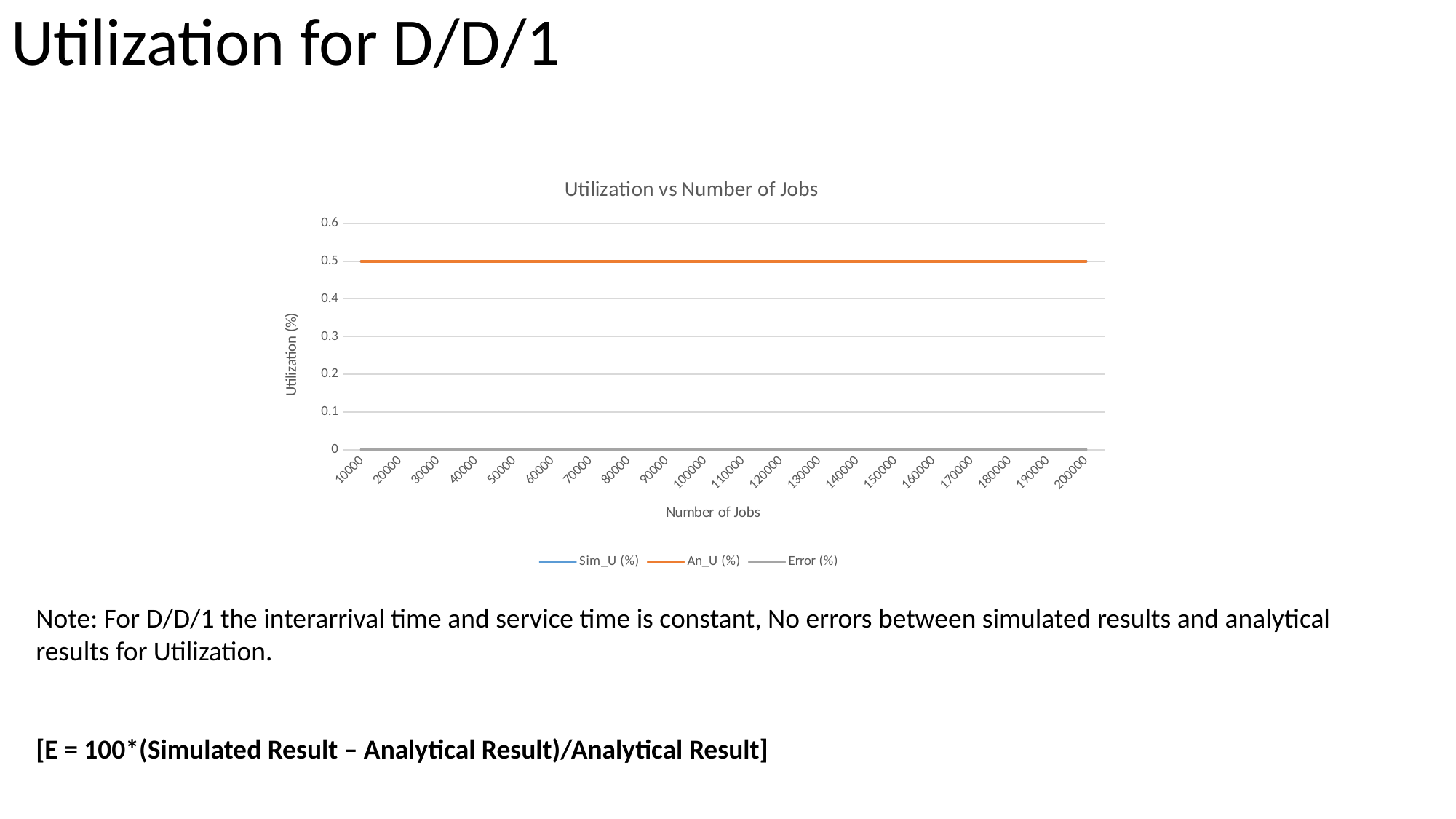

# Utilization for D/D/1

### Chart: Utilization vs Number of Jobs

| Category | Sim_U (%) | An_U (%) | Error (%)  |
|---|---|---|---|
| 10000 | 0.5 | 0.5 | 0.0 |
| 20000 | 0.5 | 0.5 | 0.0 |
| 30000 | 0.5 | 0.5 | 0.0 |
| 40000 | 0.5 | 0.5 | 0.0 |
| 50000 | 0.5 | 0.5 | 0.0 |
| 60000 | 0.5 | 0.5 | 0.0 |
| 70000 | 0.5 | 0.5 | 0.0 |
| 80000 | 0.5 | 0.5 | 0.0 |
| 90000 | 0.5 | 0.5 | 0.0 |
| 100000 | 0.5 | 0.5 | 0.0 |
| 110000 | 0.5 | 0.5 | 0.0 |
| 120000 | 0.5 | 0.5 | 0.0 |
| 130000 | 0.5 | 0.5 | 0.0 |
| 140000 | 0.5 | 0.5 | 0.0 |
| 150000 | 0.5 | 0.5 | 0.0 |
| 160000 | 0.5 | 0.5 | 0.0 |
| 170000 | 0.5 | 0.5 | 0.0 |
| 180000 | 0.5 | 0.5 | 0.0 |
| 190000 | 0.5 | 0.5 | 0.0 |
| 200000 | 0.5 | 0.5 | 0.0 |
Note: For D/D/1 the interarrival time and service time is constant, No errors between simulated results and analytical results for Utilization.

[E = 100*(Simulated Result – Analytical Result)/Analytical Result]